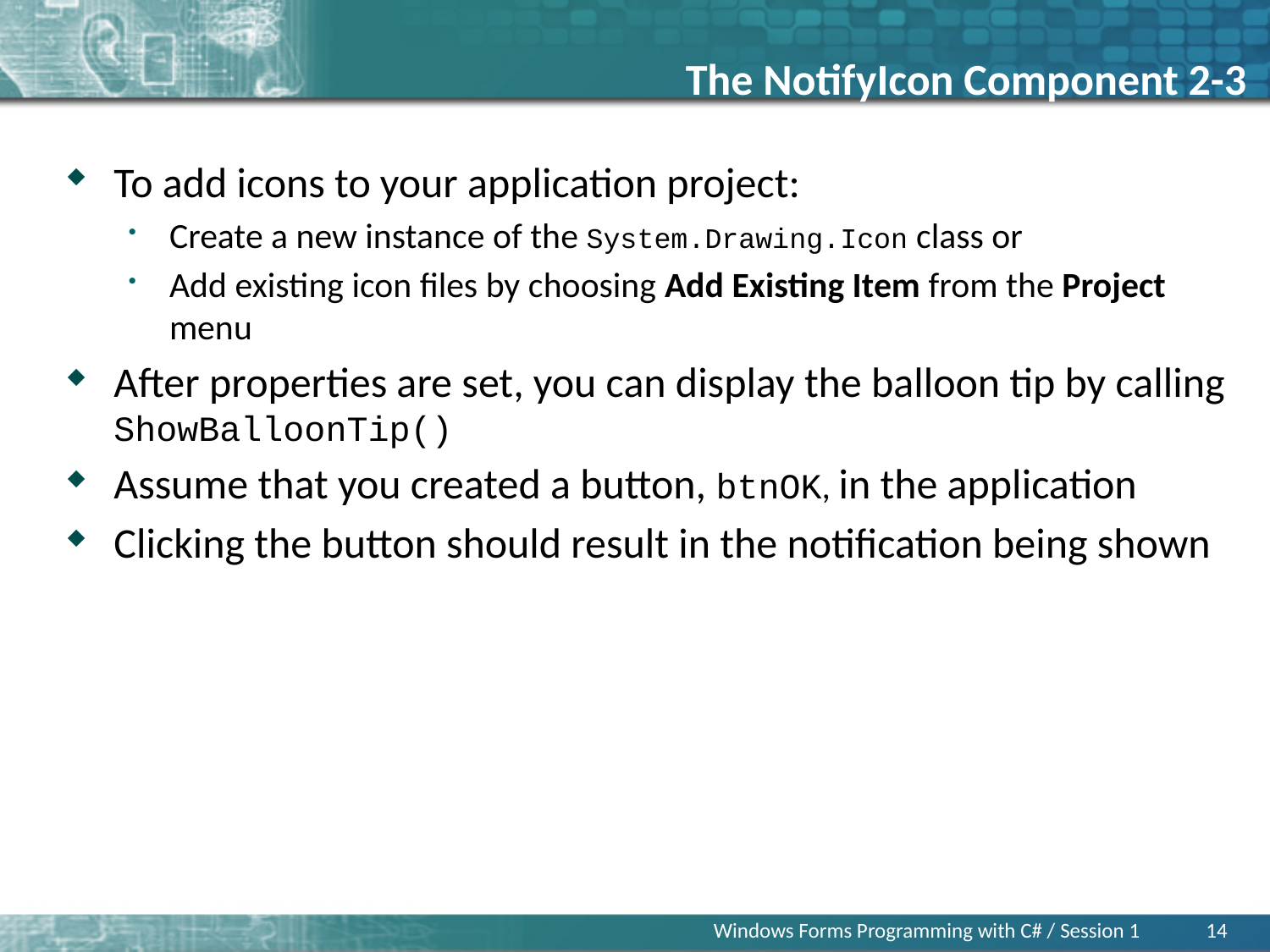

# The NotifyIcon Component 2-3
To add icons to your application project:
Create a new instance of the System.Drawing.Icon class or
Add existing icon files by choosing Add Existing Item from the Project menu
After properties are set, you can display the balloon tip by calling ShowBalloonTip()
Assume that you created a button, btnOK, in the application
Clicking the button should result in the notification being shown

Windows Forms Programming with C# / Session 1
14